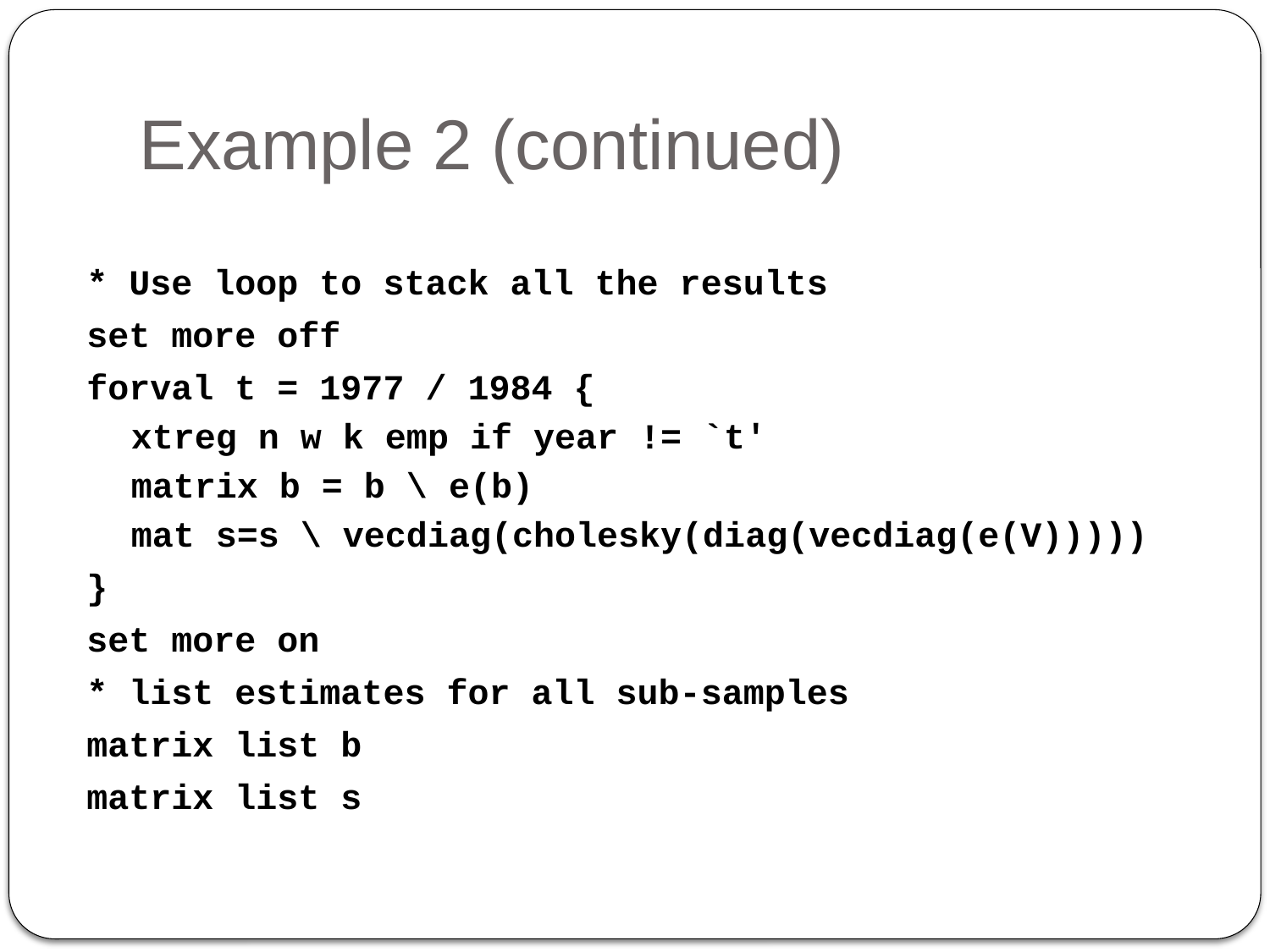

# Example 2 (continued)

* Use loop to stack all the results
set more off
forval t = 1977 / 1984 {
xtreg n w k emp if year != `t'
matrix b = b \ e(b)
mat s=s \ vecdiag(cholesky(diag(vecdiag(e(V)))))
}
set more on
* list estimates for all sub-samples
matrix list b
matrix list s